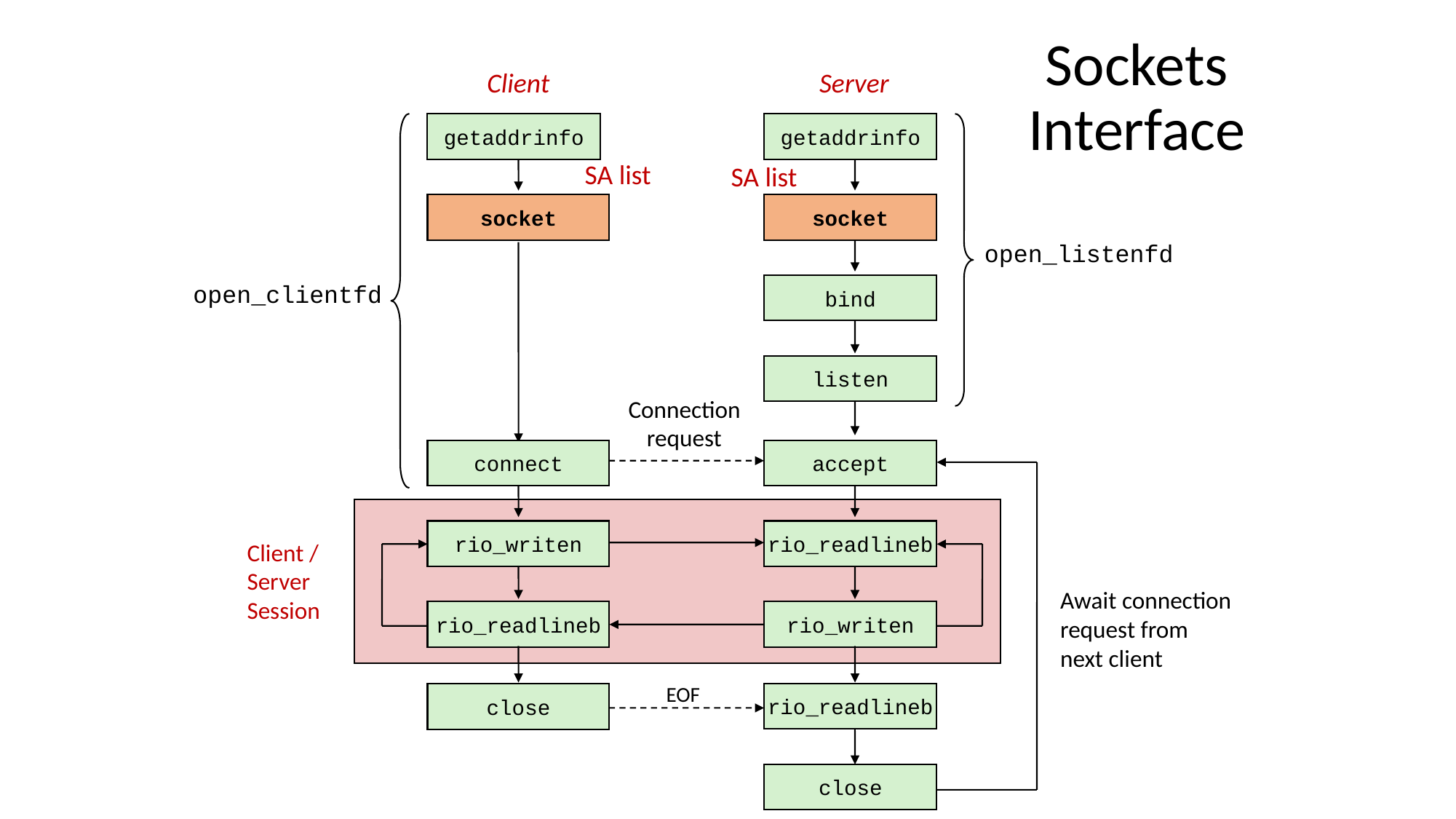

# Sockets Interface
Client
Server
getaddrinfo
getaddrinfo

SA list
SA list

socket
socket
open_listenfd

open_clientfd
bind

listen
Connection
request

connect
accept

EOF
rio_readlineb
close

close

rio_writen
rio_readlineb

rio_readlineb
rio_writen

Client / Server
Session

Await connection
request from
next client